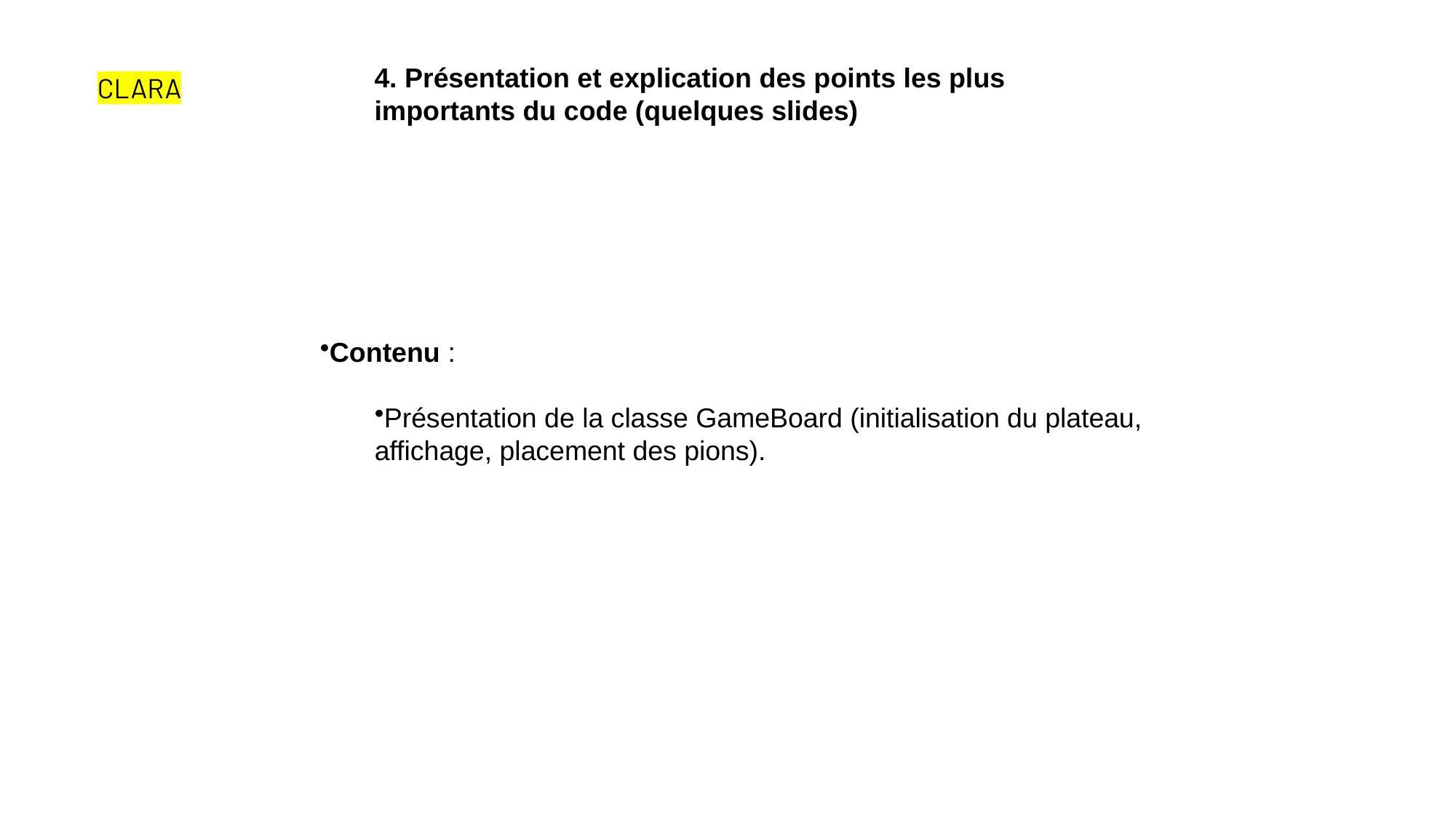

4. Présentation et explication des points les plus importants du code (quelques slides)
CLARA

Contenu :

Présentation de la classe GameBoard (initialisation du plateau, affichage, placement des pions).